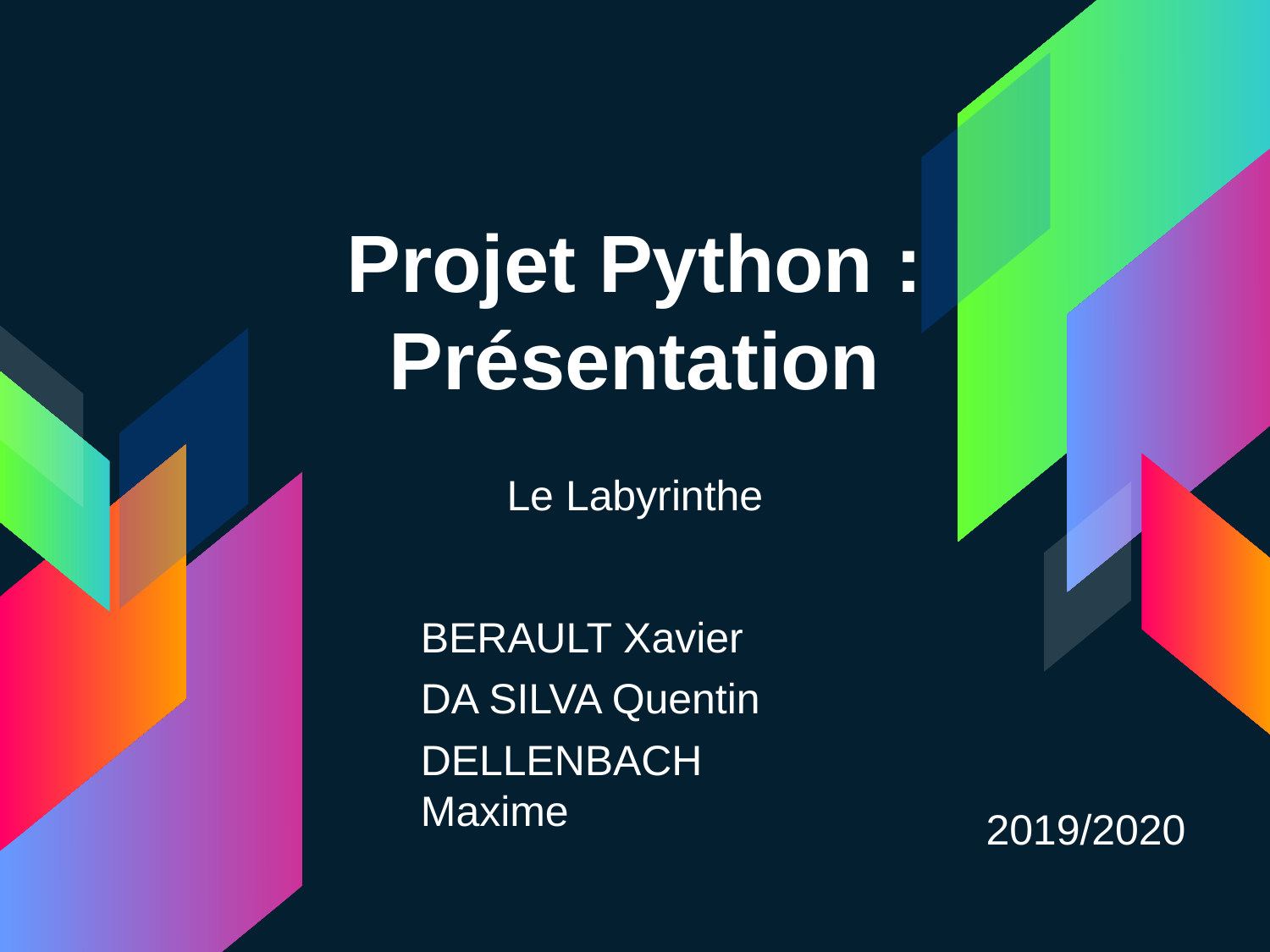

# Projet Python : Présentation
Le Labyrinthe
BERAULT Xavier
DA SILVA Quentin
DELLENBACH Maxime
2019/2020